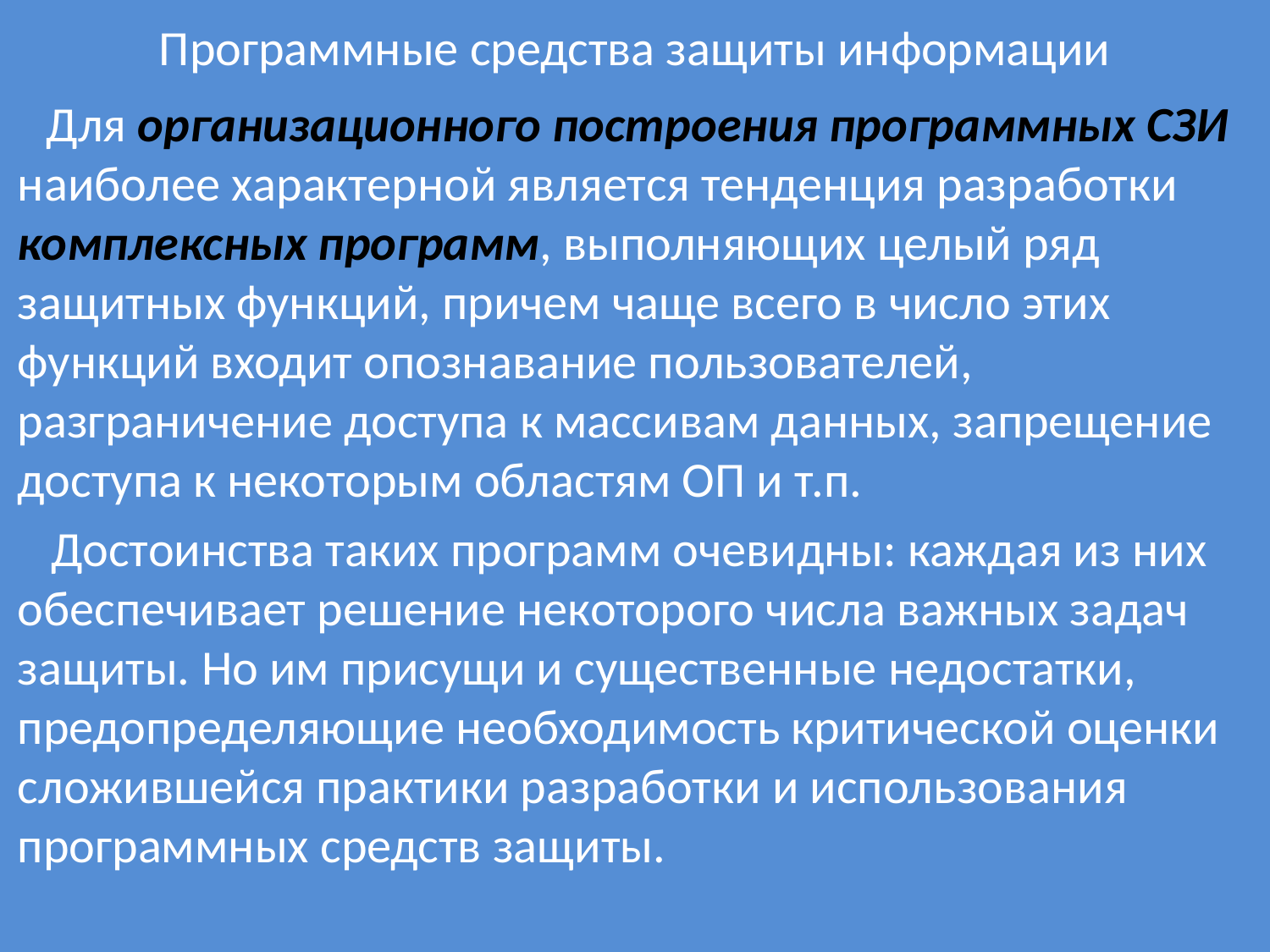

# Программные средства защиты информации
   Для организационного построения программных СЗИ наиболее характерной является тенденция разработки комплексных программ, выполняющих целый ряд защитных функций, причем чаще всего в число этих функций входит опознавание пользователей, разграничение доступа к массивам данных, запрещение доступа к некоторым областям ОП и т.п.
   Достоинства таких программ очевидны: каждая из них обеспечивает решение некоторого числа важных задач защиты. Но им присущи и существенные недостатки, предопределяющие необходимость критической оценки сложившейся практики разработки и использования программных средств защиты.